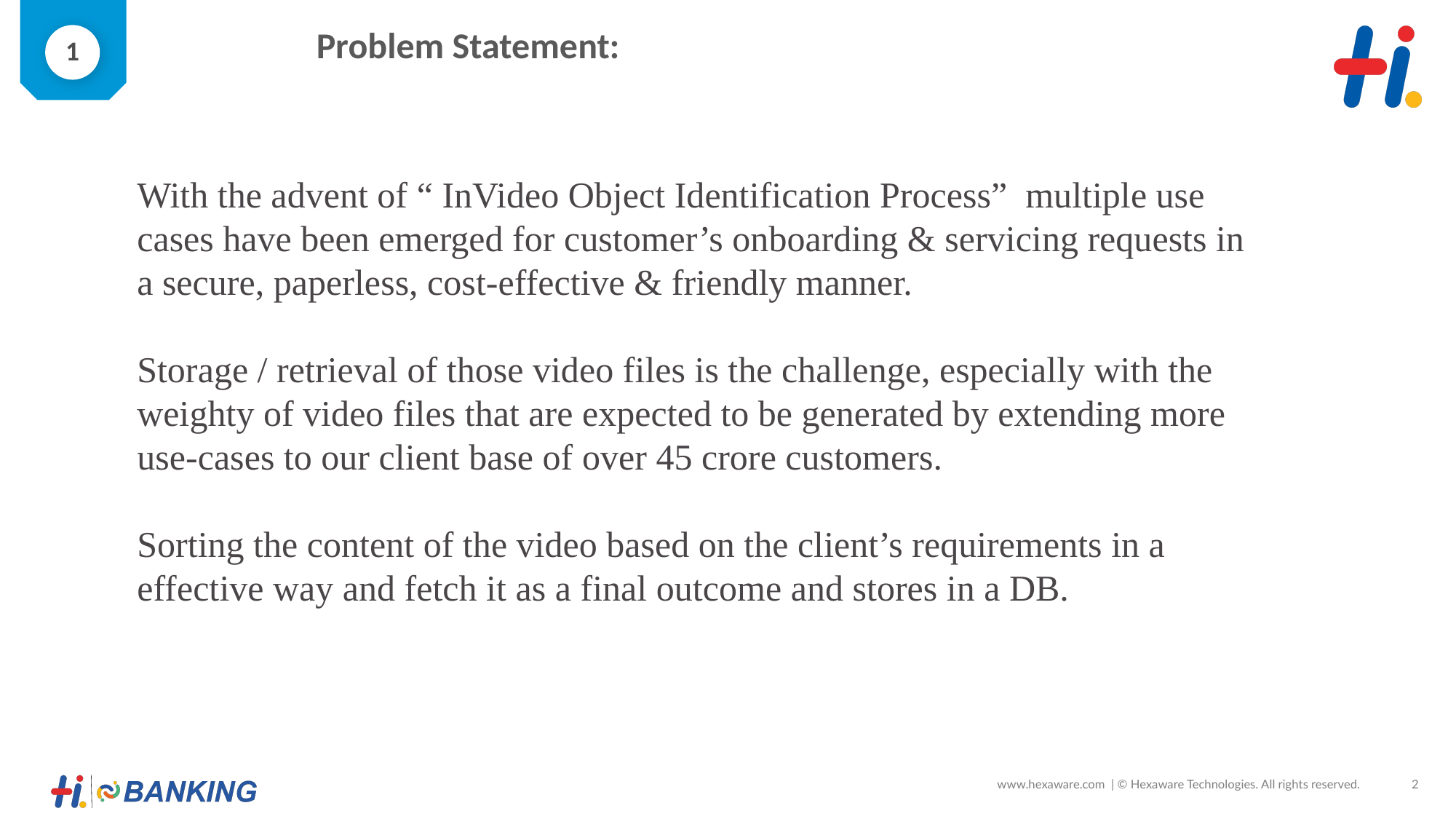

# Problem Statement:
1
With the advent of “ InVideo Object Identification Process”  multiple use cases have been emerged for customer’s onboarding & servicing requests in a secure, paperless, cost-effective & friendly manner.

Storage / retrieval of those video files is the challenge, especially with the weighty of video files that are expected to be generated by extending more use-cases to our client base of over 45 crore customers.

Sorting the content of the video based on the client’s requirements in a effective way and fetch it as a final outcome and stores in a DB.